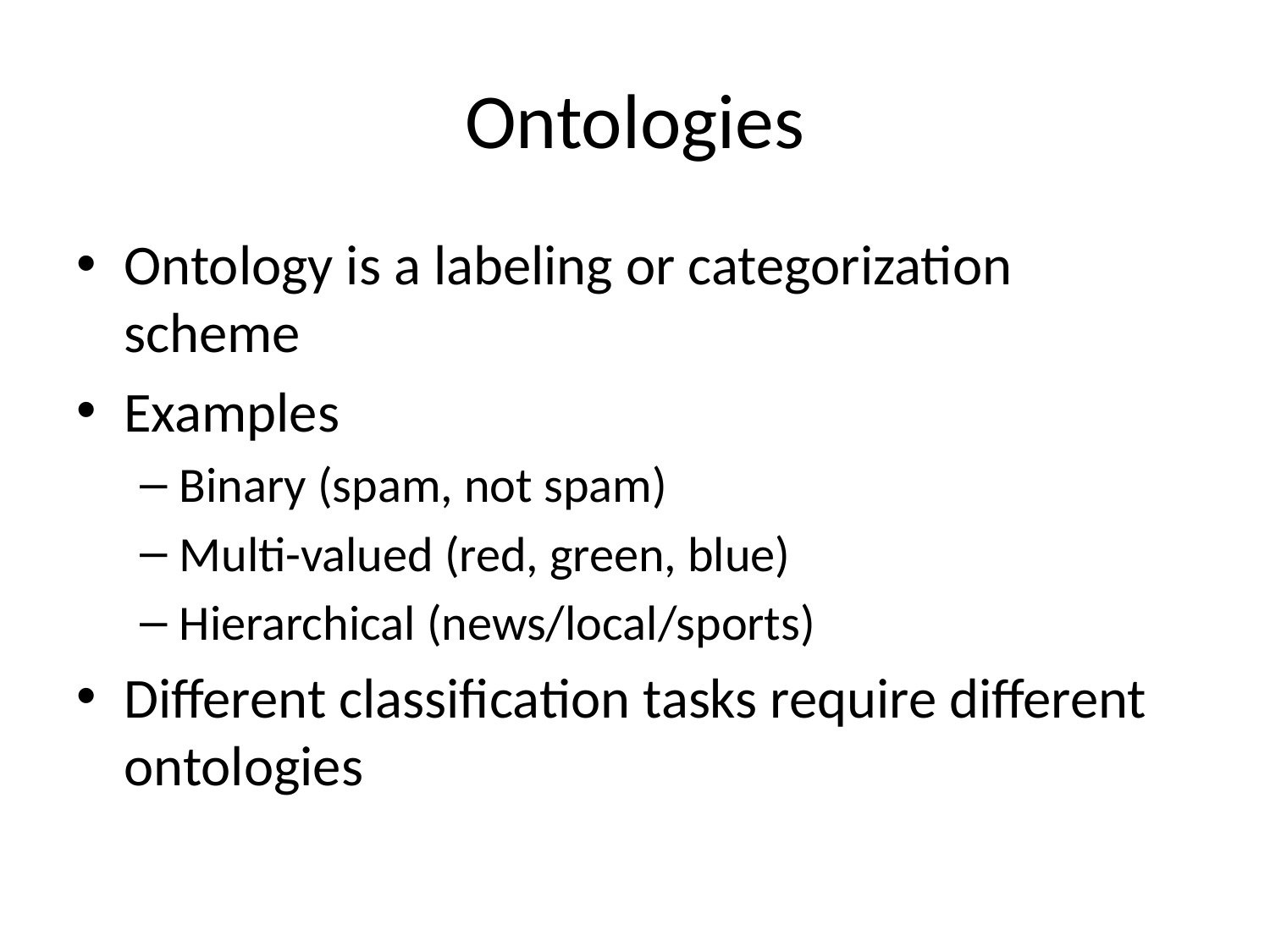

# Ontologies
Ontology is a labeling or categorization scheme
Examples
Binary (spam, not spam)
Multi-valued (red, green, blue)
Hierarchical (news/local/sports)
Different classification tasks require different ontologies